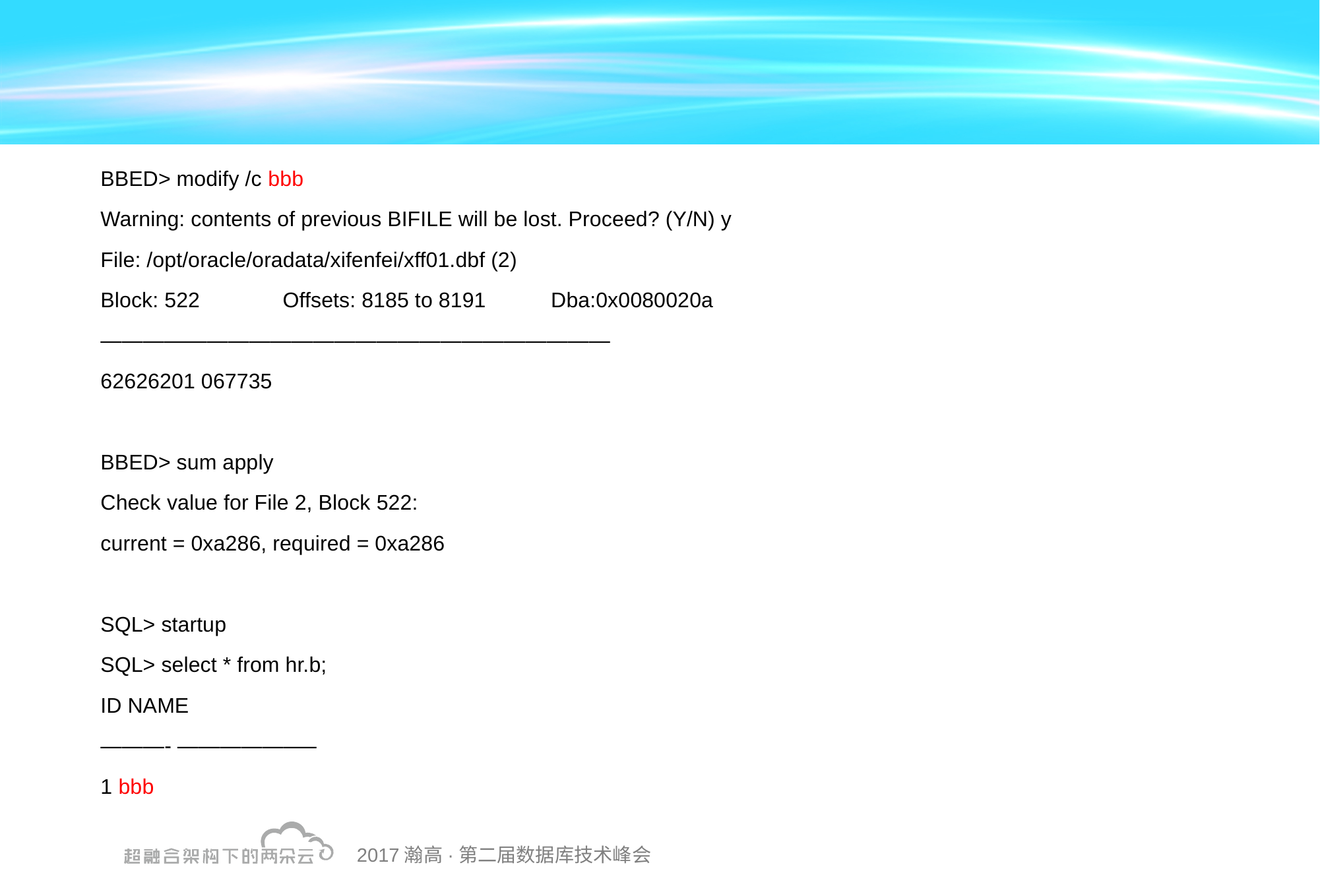

#
BBED> modify /c bbb
Warning: contents of previous BIFILE will be lost. Proceed? (Y/N) y
File: /opt/oracle/oradata/xifenfei/xff01.dbf (2)
Block: 522              Offsets: 8185 to 8191           Dba:0x0080020a
————————————————————————
62626201 067735

BBED> sum apply
Check value for File 2, Block 522:
current = 0xa286, required = 0xa286

SQL> startup
SQL> select * from hr.b;
ID NAME
———- ——————–
1 bbb